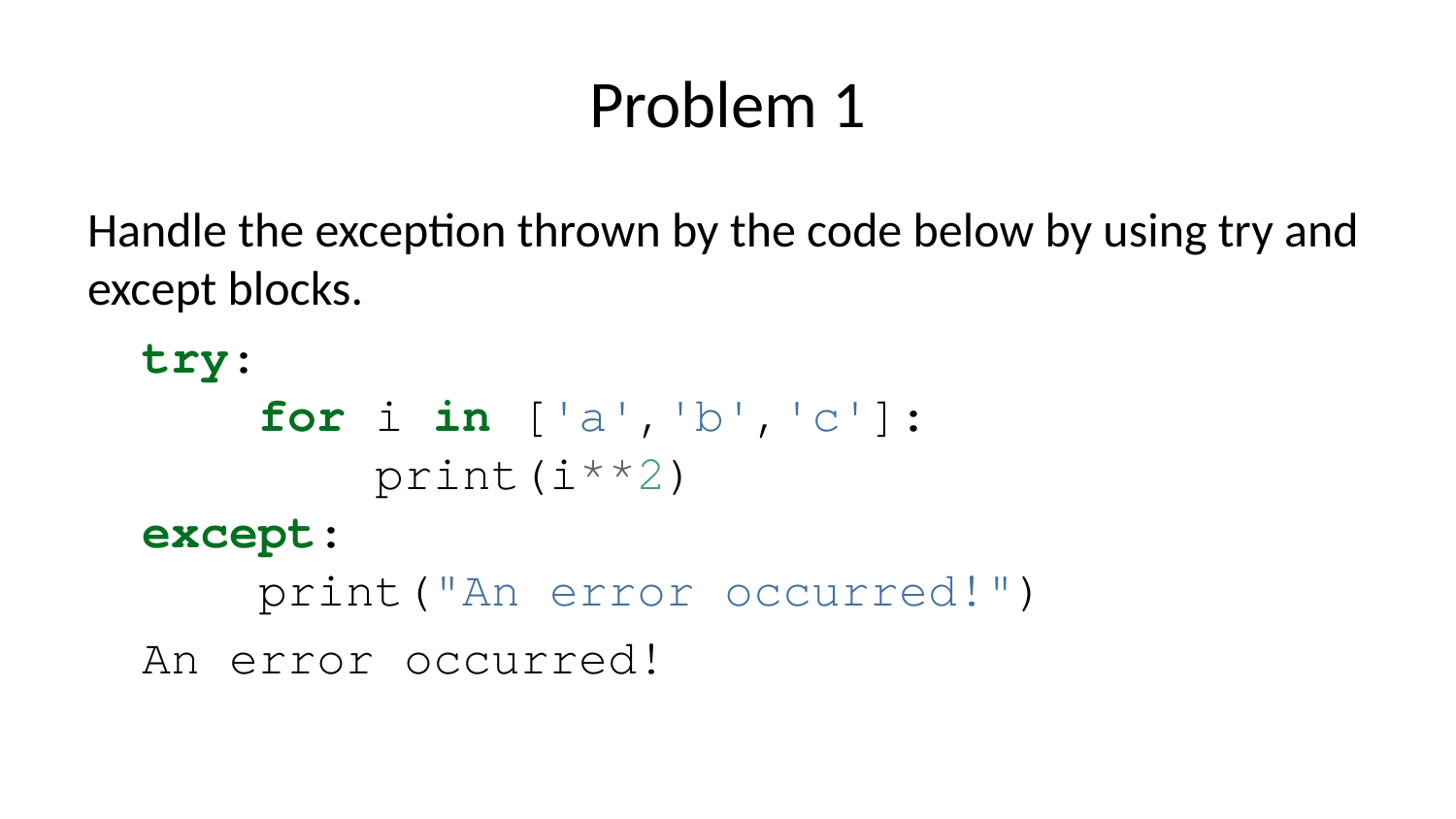

# Problem 1
Handle the exception thrown by the code below by using try and except blocks.
try:
    for i in ['a','b','c']:
        print(i**2)
except:
    print("An error occurred!")
An error occurred!